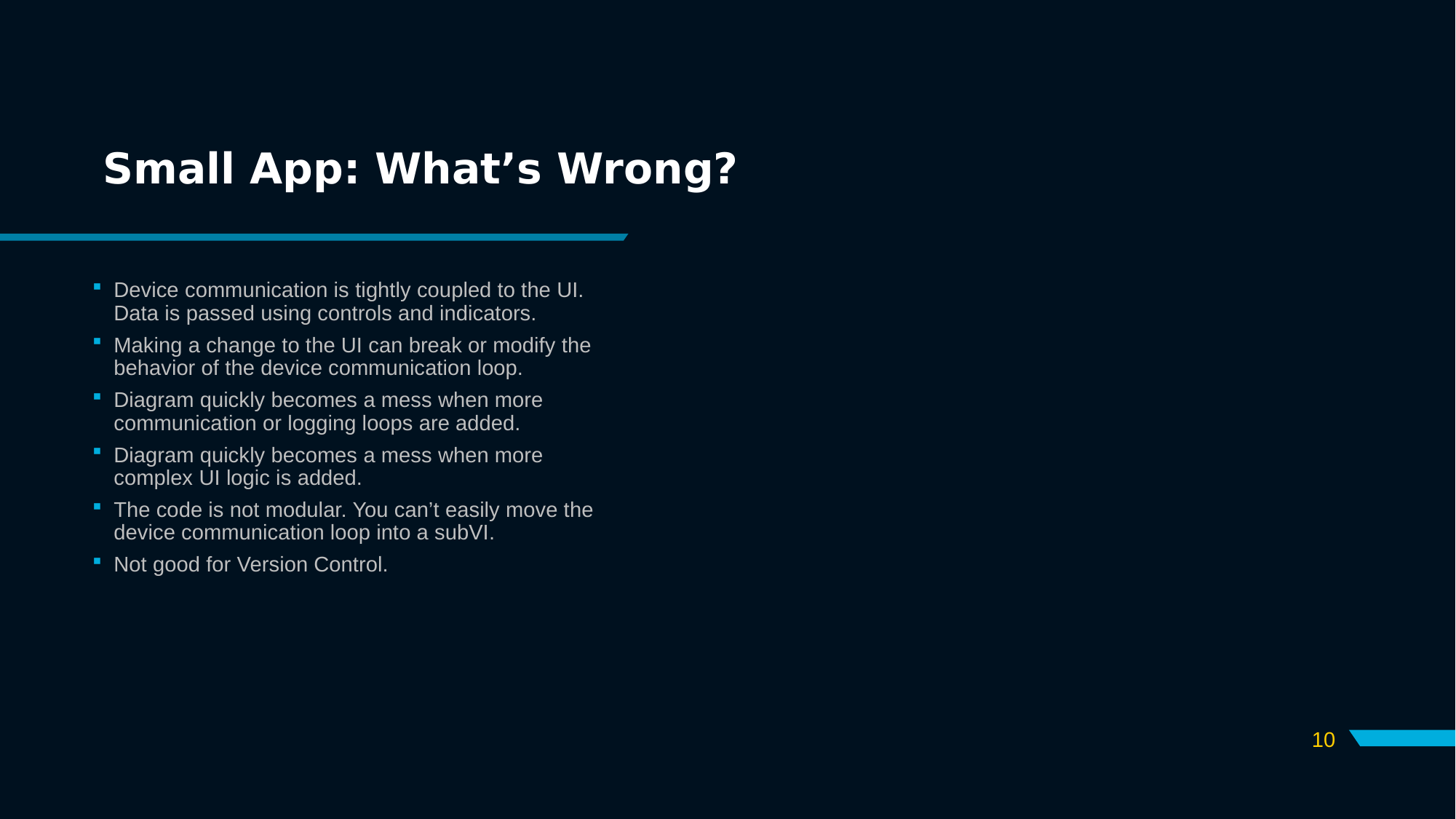

# Small App: What’s Wrong?
Device communication is tightly coupled to the UI. Data is passed using controls and indicators.
Making a change to the UI can break or modify the behavior of the device communication loop.
Diagram quickly becomes a mess when more communication or logging loops are added.
Diagram quickly becomes a mess when more complex UI logic is added.
The code is not modular. You can’t easily move the device communication loop into a subVI.
Not good for Version Control.

10